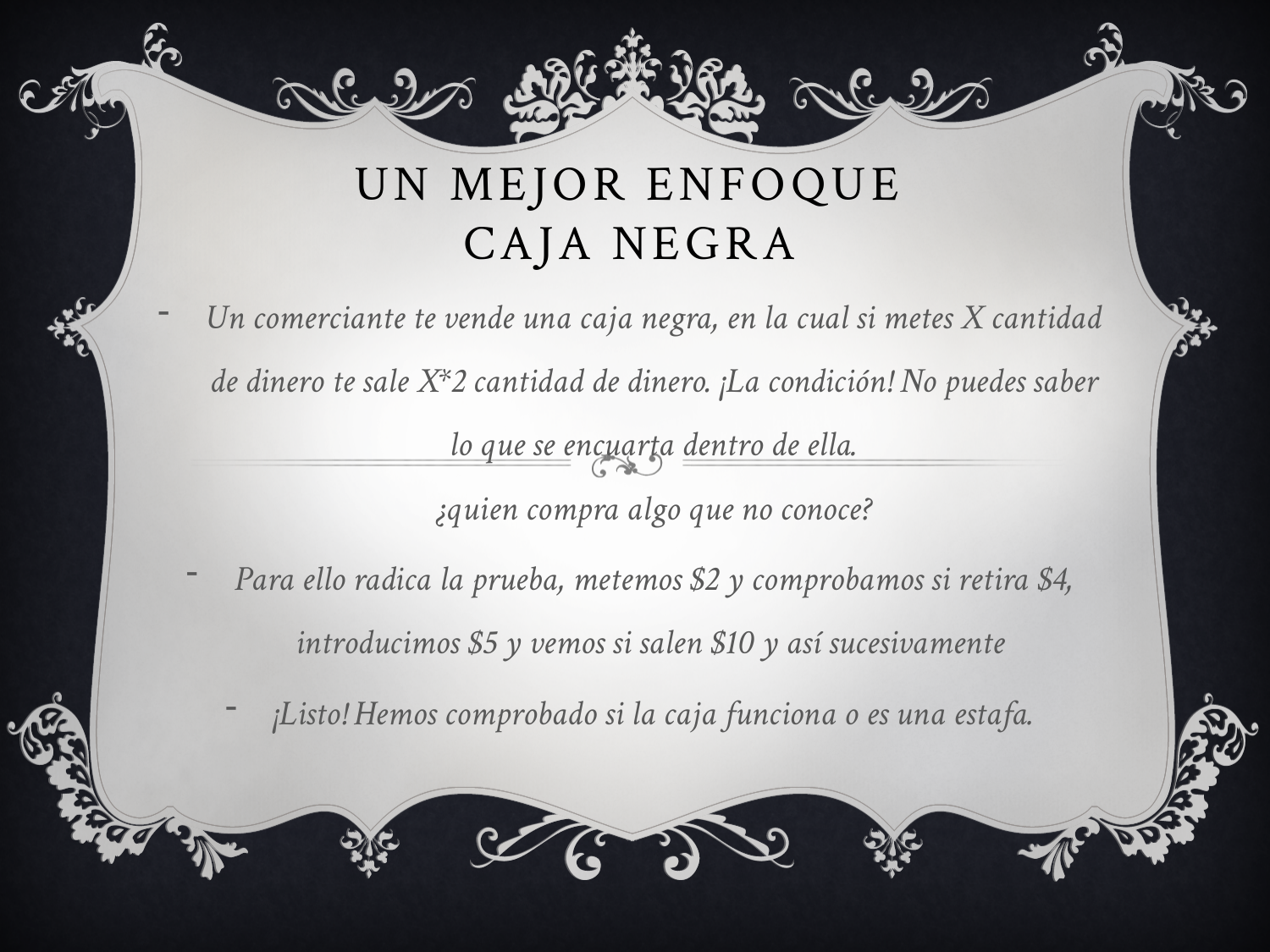

# Un mejor enfoque Caja negra
Un comerciante te vende una caja negra, en la cual si metes X cantidad de dinero te sale X*2 cantidad de dinero. ¡La condición! No puedes saber lo que se encuarta dentro de ella.
¿quien compra algo que no conoce?
Para ello radica la prueba, metemos $2 y comprobamos si retira $4, introducimos $5 y vemos si salen $10 y así sucesivamente
¡Listo! Hemos comprobado si la caja funciona o es una estafa.